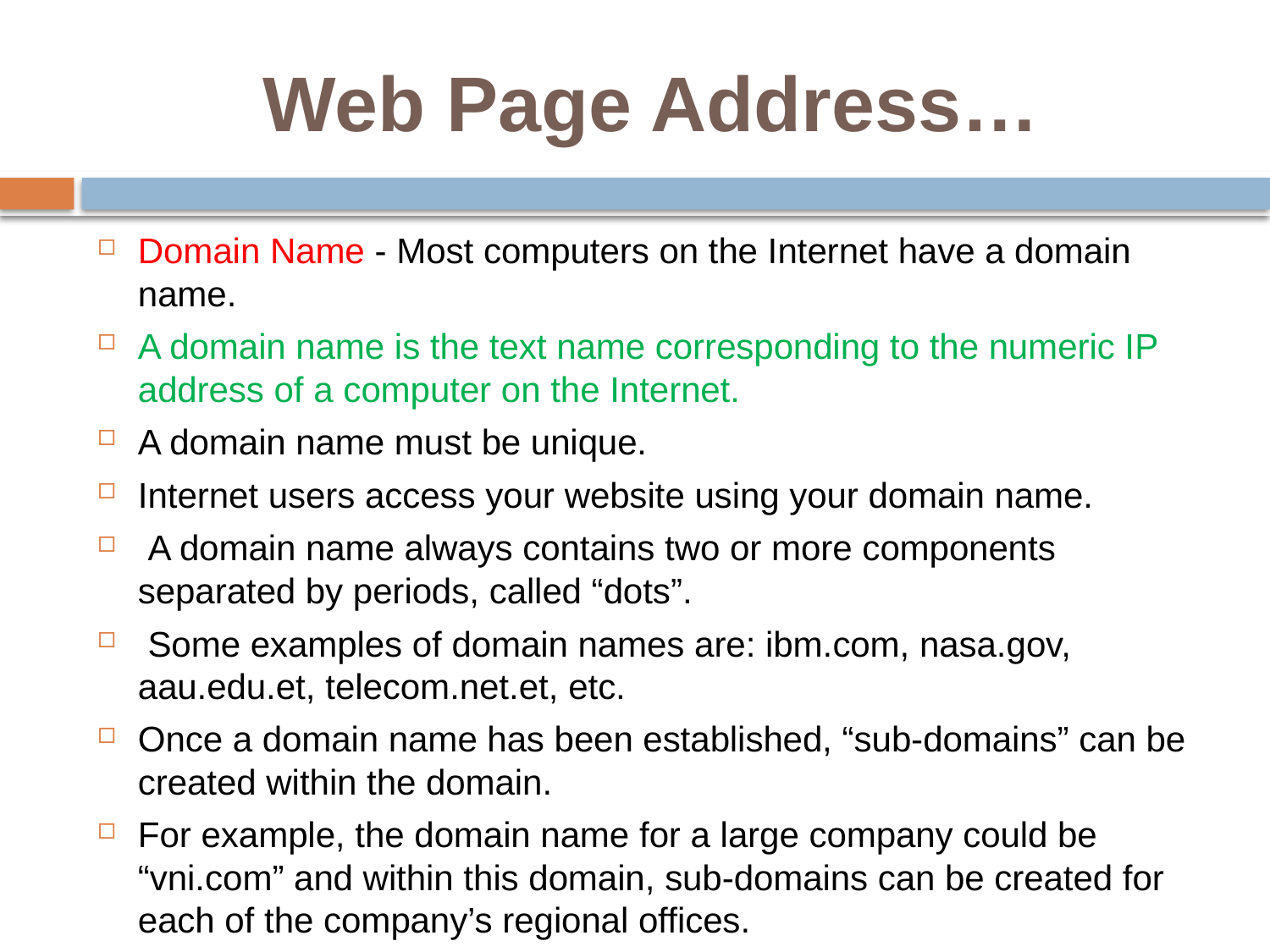

# Web Page Address…
Domain Name - Most computers on the Internet have a domain name.
A domain name is the text name corresponding to the numeric IP address of a computer on the Internet.
A domain name must be unique.
Internet users access your website using your domain name.
 A domain name always contains two or more components separated by periods, called “dots”.
 Some examples of domain names are: ibm.com, nasa.gov, aau.edu.et, telecom.net.et, etc.
Once a domain name has been established, “sub-domains” can be created within the domain.
For example, the domain name for a large company could be “vni.com” and within this domain, sub-domains can be created for each of the company’s regional offices.